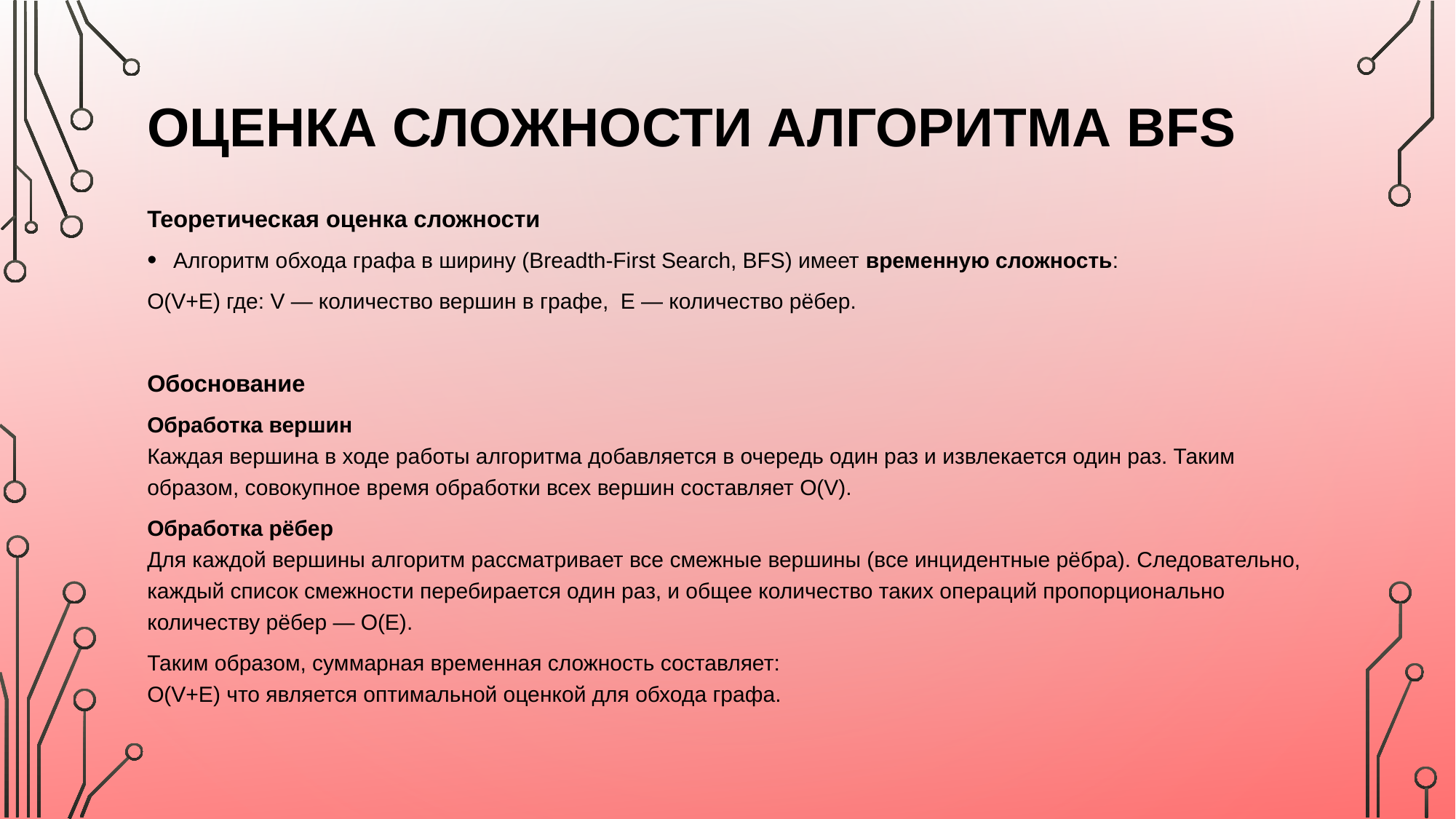

# Оценка сложности алгоритма BFS
Теоретическая оценка сложности
Алгоритм обхода графа в ширину (Breadth-First Search, BFS) имеет временную сложность:
O(V+E) где: V — количество вершин в графе,  E — количество рёбер.

Обоснование
Обработка вершин
Каждая вершина в ходе работы алгоритма добавляется в очередь один раз и извлекается один раз. Таким образом, совокупное время обработки всех вершин составляет O(V).
Обработка рёбер
Для каждой вершины алгоритм рассматривает все смежные вершины (все инцидентные рёбра). Следовательно, каждый список смежности перебирается один раз, и общее количество таких операций пропорционально количеству рёбер — O(E).
Таким образом, суммарная временная сложность составляет:
O(V+E) что является оптимальной оценкой для обхода графа.